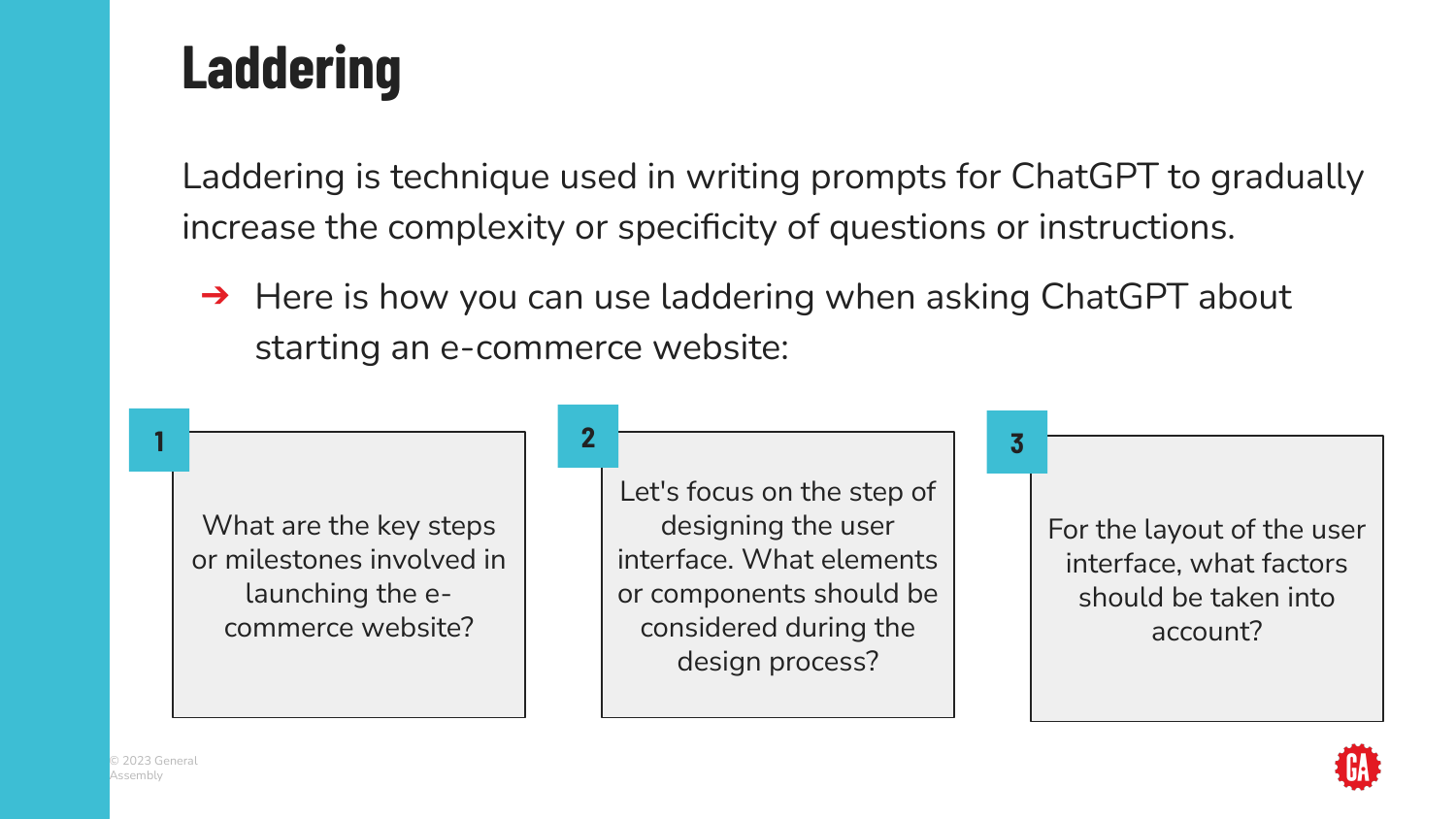

# Laddering
Laddering is technique used in writing prompts for ChatGPT to gradually increase the complexity or specificity of questions or instructions.
Here is how you can use laddering when asking ChatGPT about starting an e-commerce website:

2
1
3
What are the key steps or milestones involved in launching the e-commerce website?
Let's focus on the step of designing the user interface. What elements or components should be considered during the design process?
For the layout of the user interface, what factors should be taken into account?
19